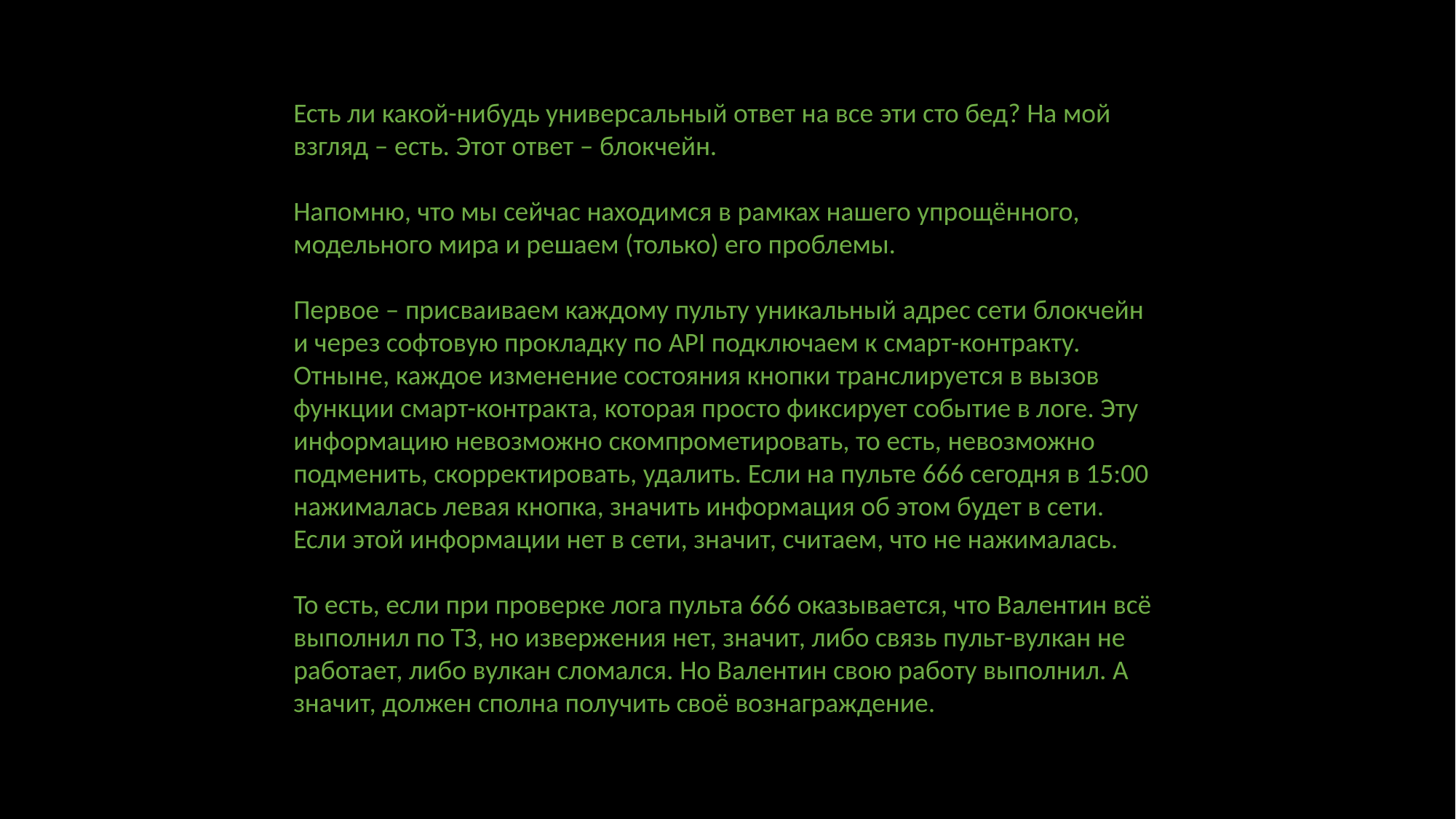

Есть ли какой-нибудь универсальный ответ на все эти сто бед? На мой взгляд – есть. Этот ответ – блокчейн.

Напомню, что мы сейчас находимся в рамках нашего упрощённого, модельного мира и решаем (только) его проблемы.

Первое – присваиваем каждому пульту уникальный адрес сети блокчейн и через софтовую прокладку по API подключаем к смарт-контракту. Отныне, каждое изменение состояния кнопки транслируется в вызов функции смарт-контракта, которая просто фиксирует событие в логе. Эту информацию невозможно скомпрометировать, то есть, невозможно подменить, скорректировать, удалить. Если на пульте 666 сегодня в 15:00 нажималась левая кнопка, значить информация об этом будет в сети. Если этой информации нет в сети, значит, считаем, что не нажималась.

То есть, если при проверке лога пульта 666 оказывается, что Валентин всё выполнил по ТЗ, но извержения нет, значит, либо связь пульт-вулкан не работает, либо вулкан сломался. Но Валентин свою работу выполнил. А значит, должен сполна получить своё вознаграждение.